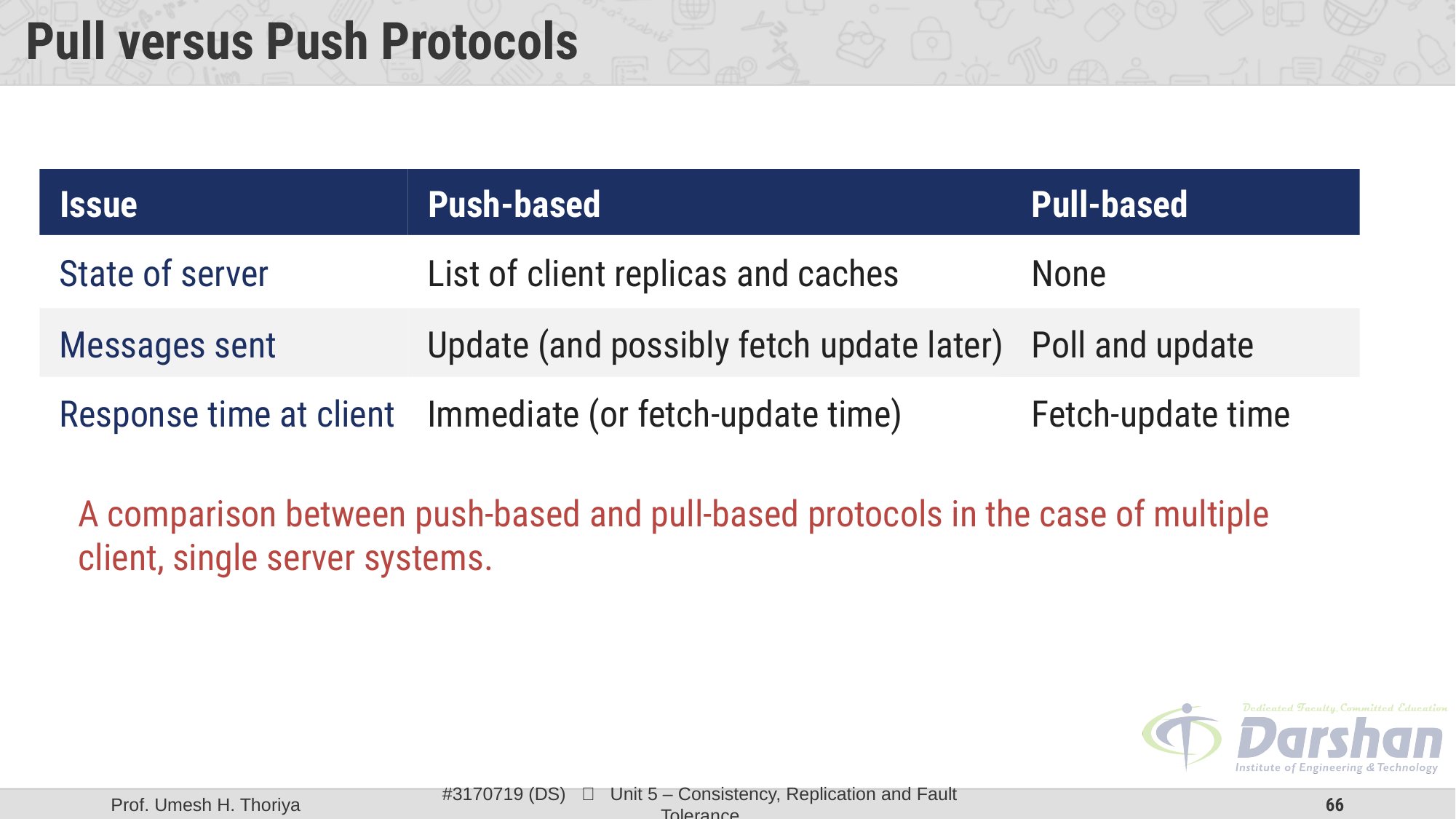

# Pull versus Push Protocols

Issue
Push
-
based
Pull
-
based

State of server
List
of
client
replicas
and
caches
None

Messages sent
Update
(and
possibly
fetch
update
later)
Poll
and
update

Response time at client
Immediate
(or
fetch
-
update
time)
Fetch
-
update
time

A comparison between push-based and pull-based protocols in the case of multiple client, single server systems.